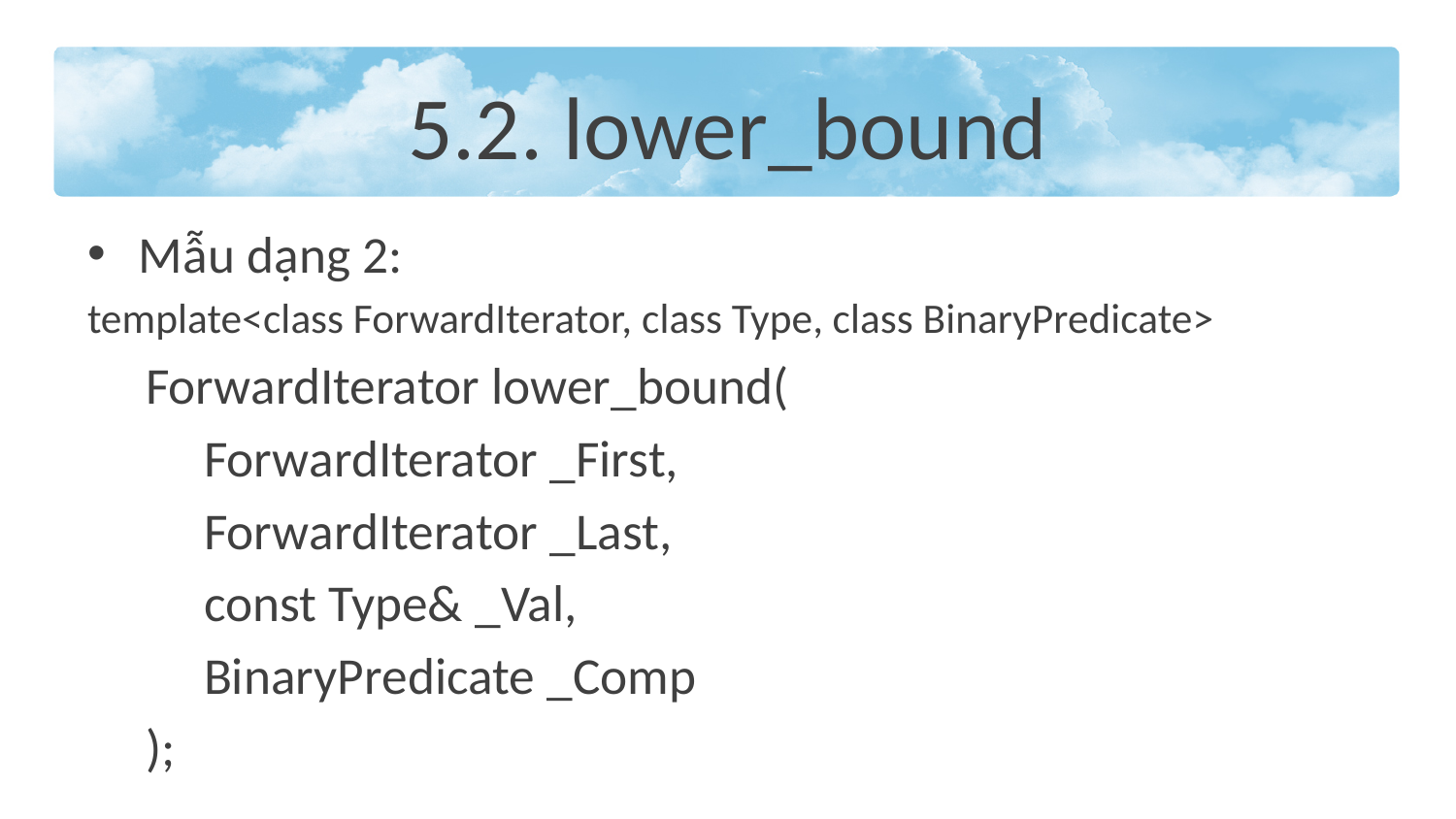

# 5.2. lower_bound
Mẫu dạng 2:
template<class ForwardIterator, class Type, class BinaryPredicate>
     ForwardIterator lower_bound(
	ForwardIterator _First,
	ForwardIterator _Last,
	const Type& _Val,
	BinaryPredicate _Comp
     );